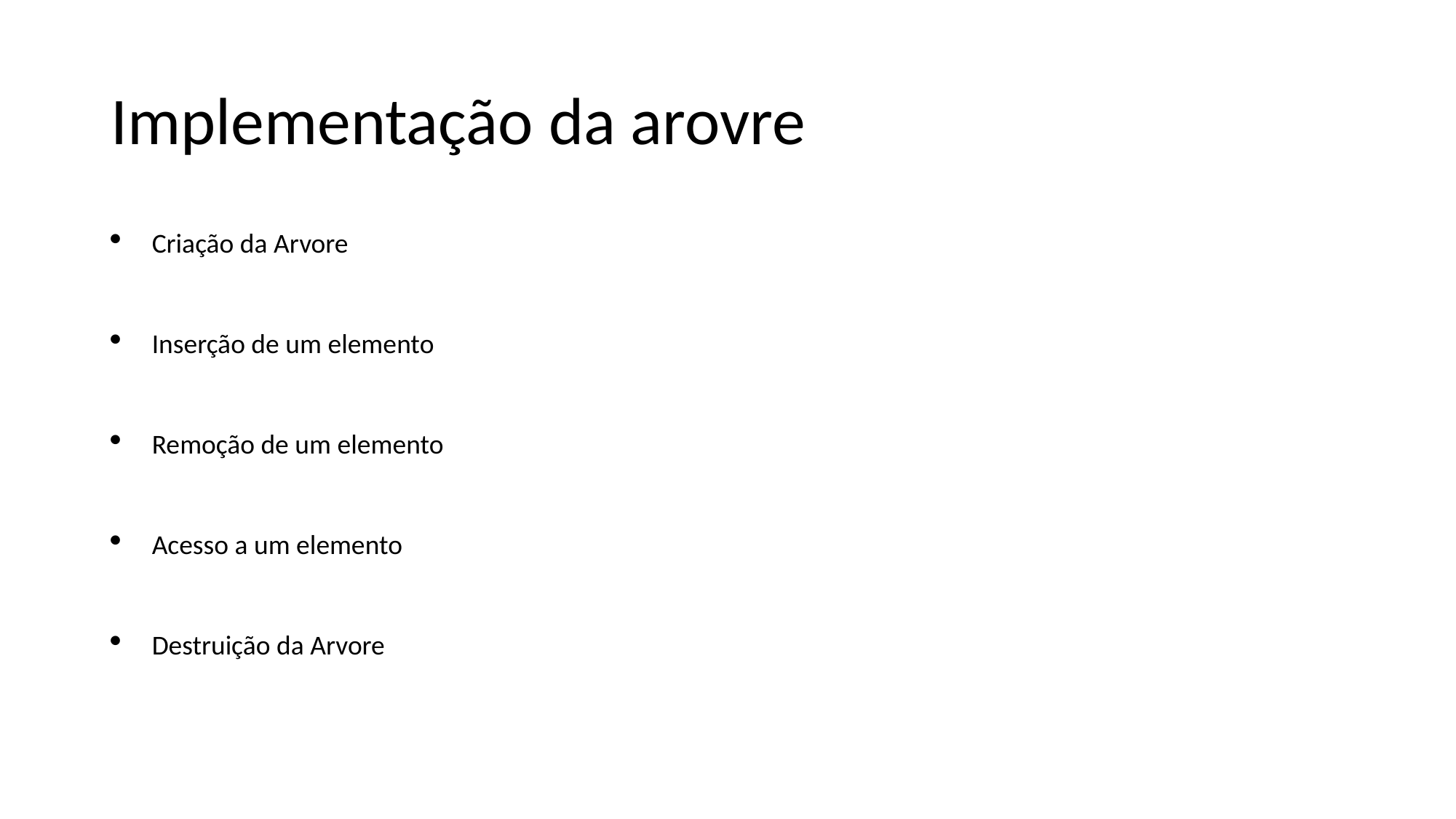

# Implementação da arovre
Criação da Arvore

Inserção de um elemento

Remoção de um elemento

Acesso a um elemento

Destruição da Arvore